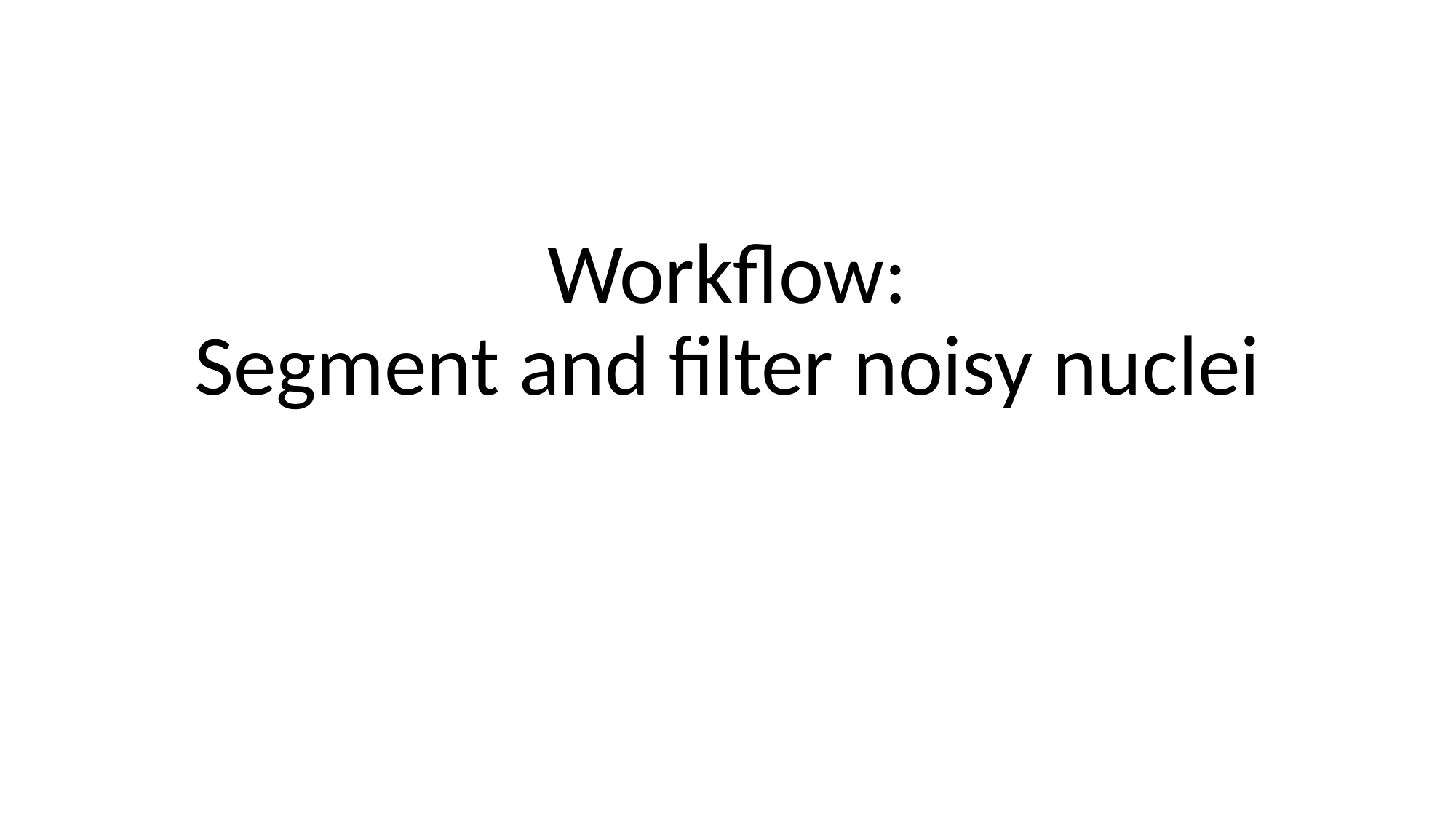

# Workflow: Segment and filter noisy nuclei